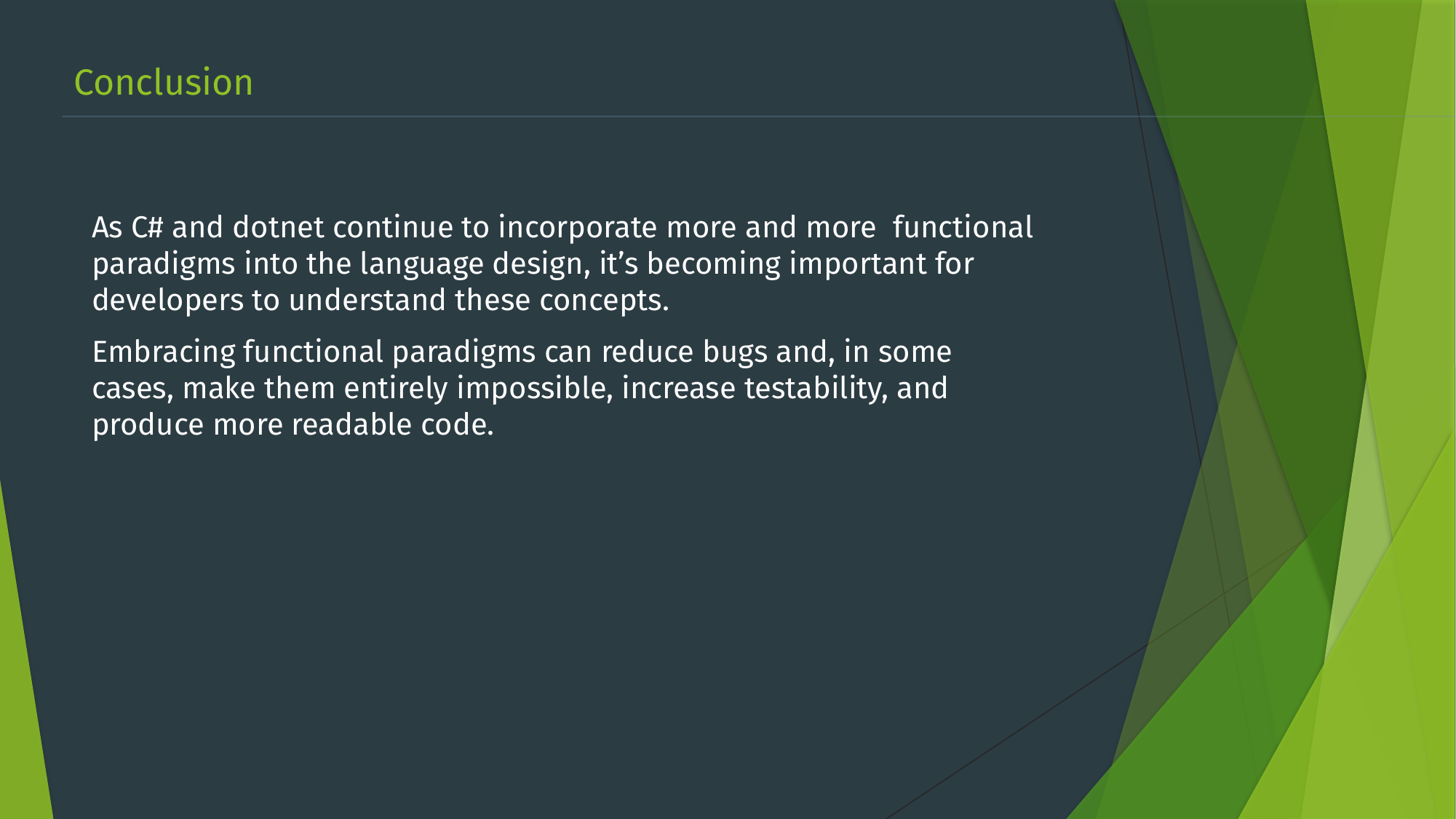

Conclusion
As C# and dotnet continue to incorporate more and more  functional paradigms into the language design, it’s becoming important for developers to understand these concepts.
Embracing functional paradigms can reduce bugs and, in some cases, make them entirely impossible, increase testability, and produce more readable code.